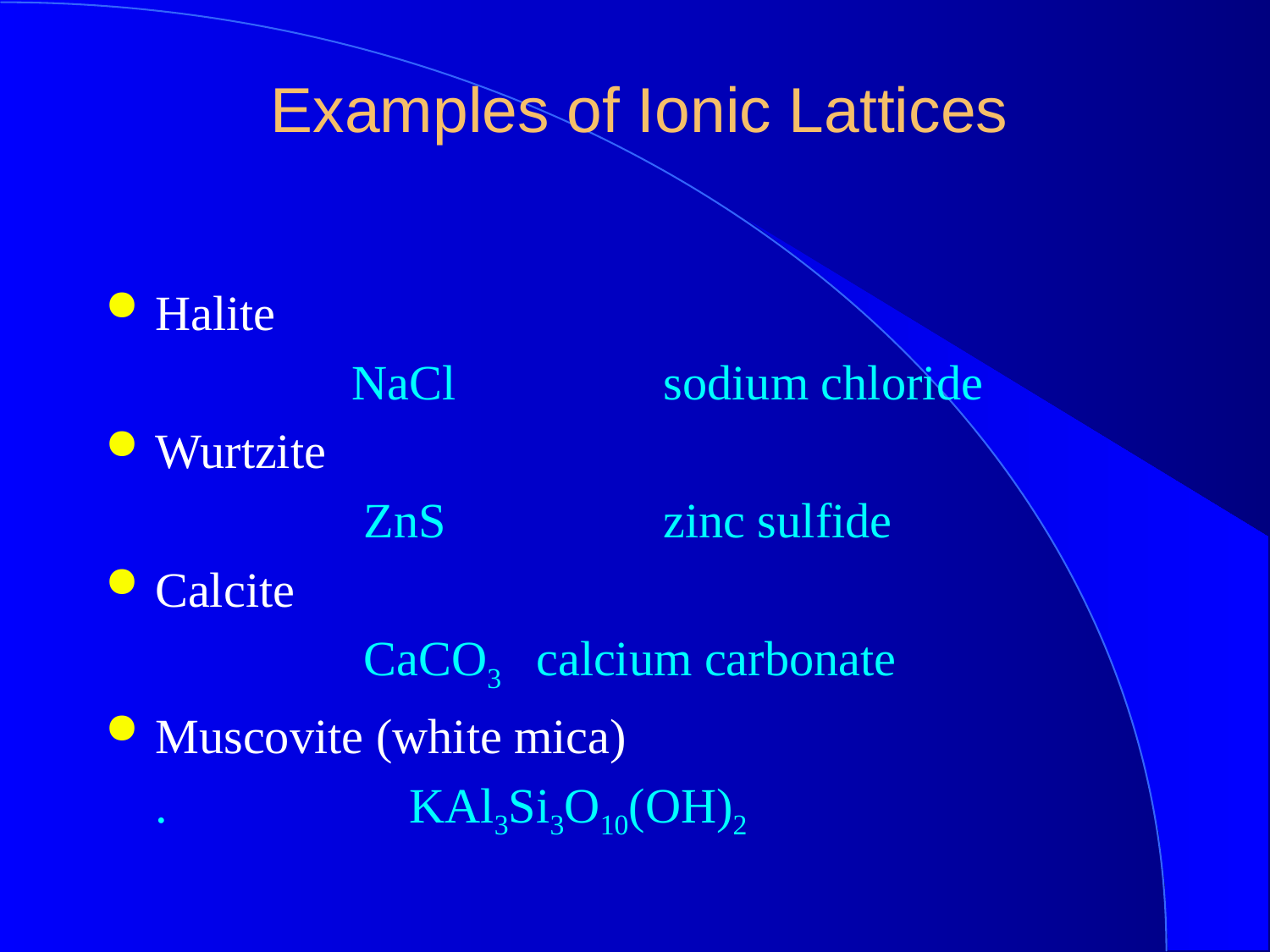

Halite
                NaCl		sodium chloride
Wurtzite
                 ZnS		zinc sulfide
Calcite
                 CaCO3	calcium carbonate
Muscovite (white mica)
.		KAl3Si3O10(OH)2
Examples of Ionic Lattices